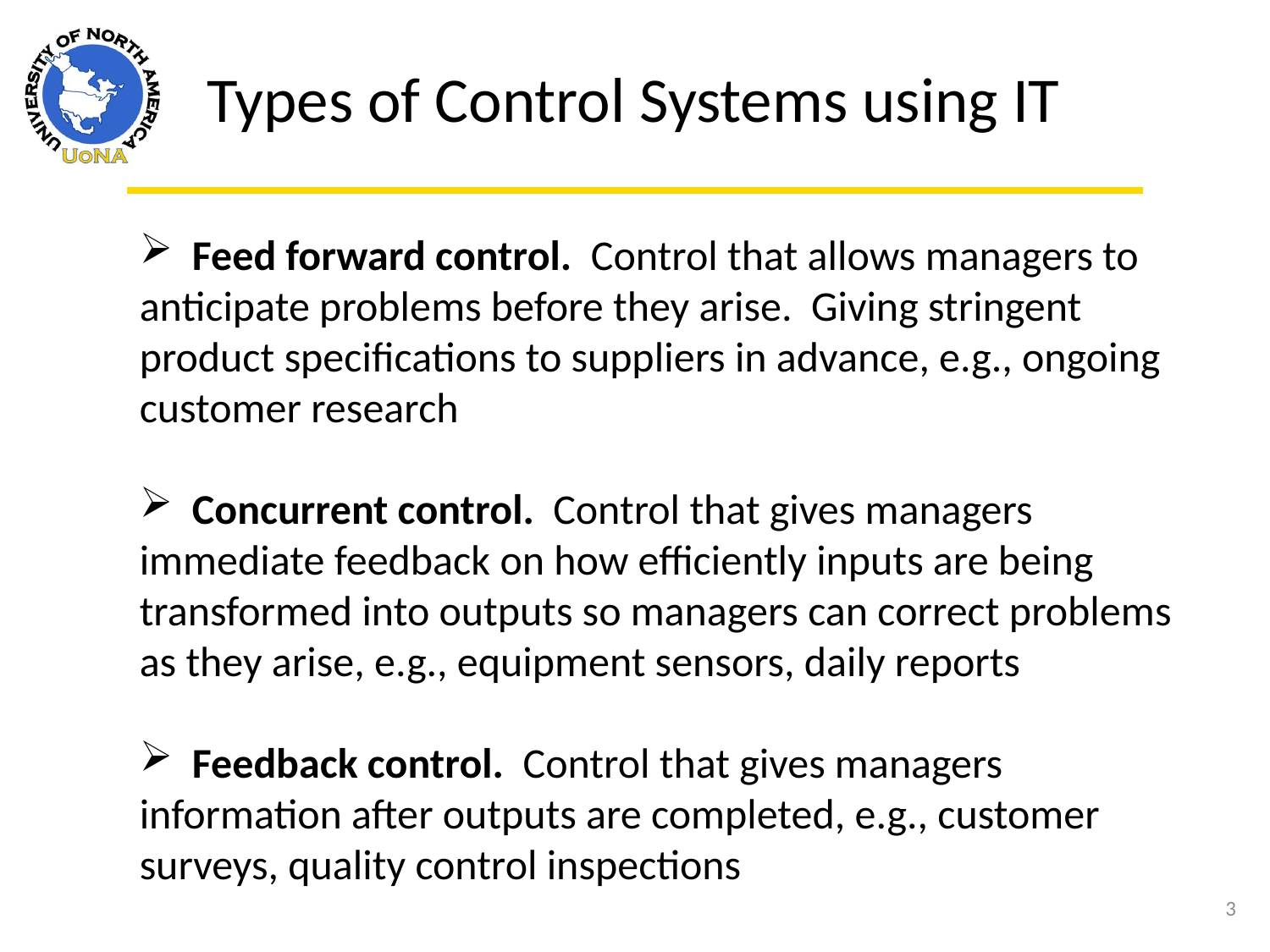

Types of Control Systems using IT
  Feed forward control.  Control that allows managers to anticipate problems before they arise.  Giving stringent product specifications to suppliers in advance, e.g., ongoing customer research

  Concurrent control.  Control that gives managers immediate feedback on how efficiently inputs are being transformed into outputs so managers can correct problems as they arise, e.g., equipment sensors, daily reports

  Feedback control.  Control that gives managers information after outputs are completed, e.g., customer surveys, quality control inspections
3